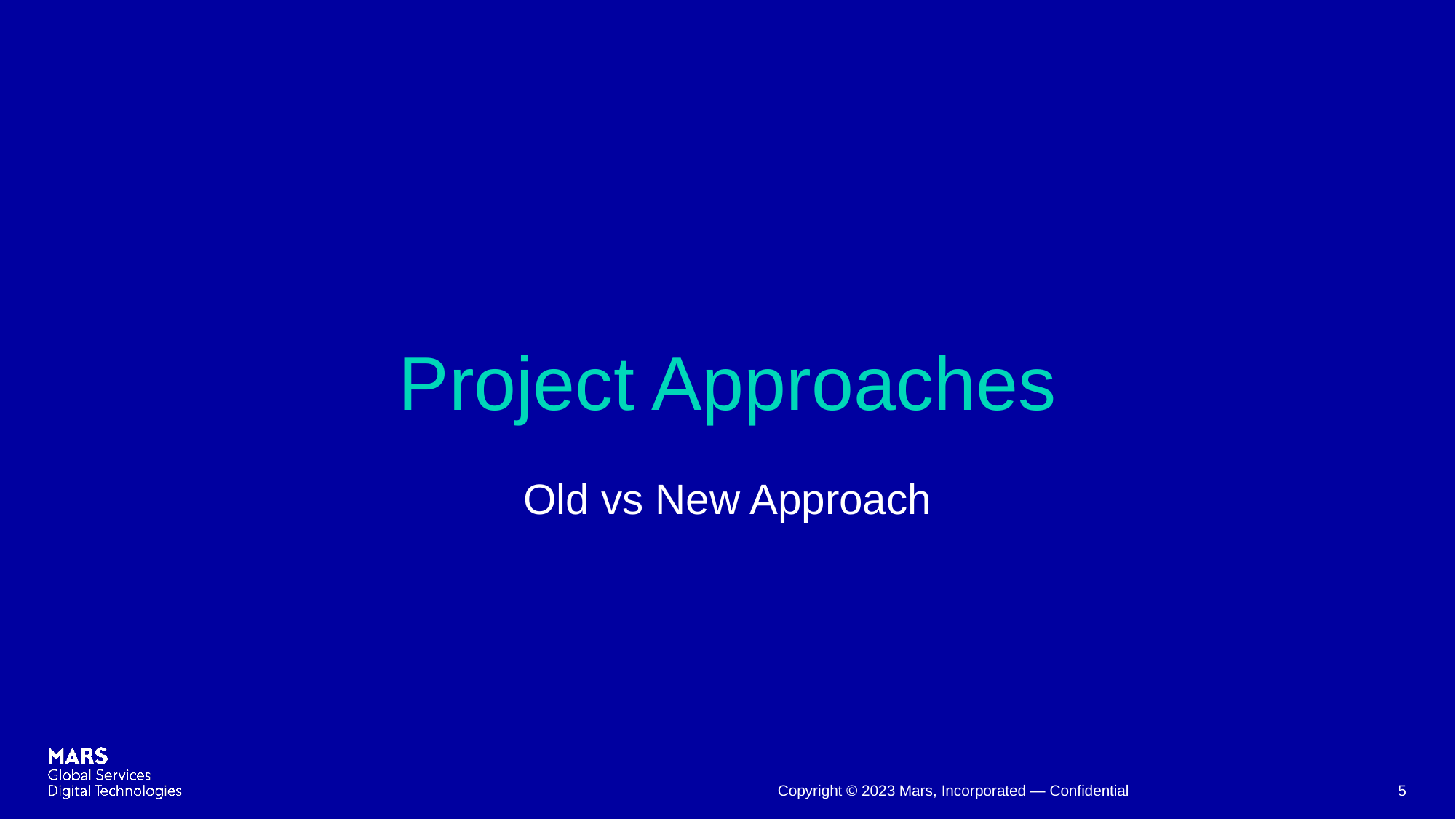

# Project Approaches
Old vs New Approach
5